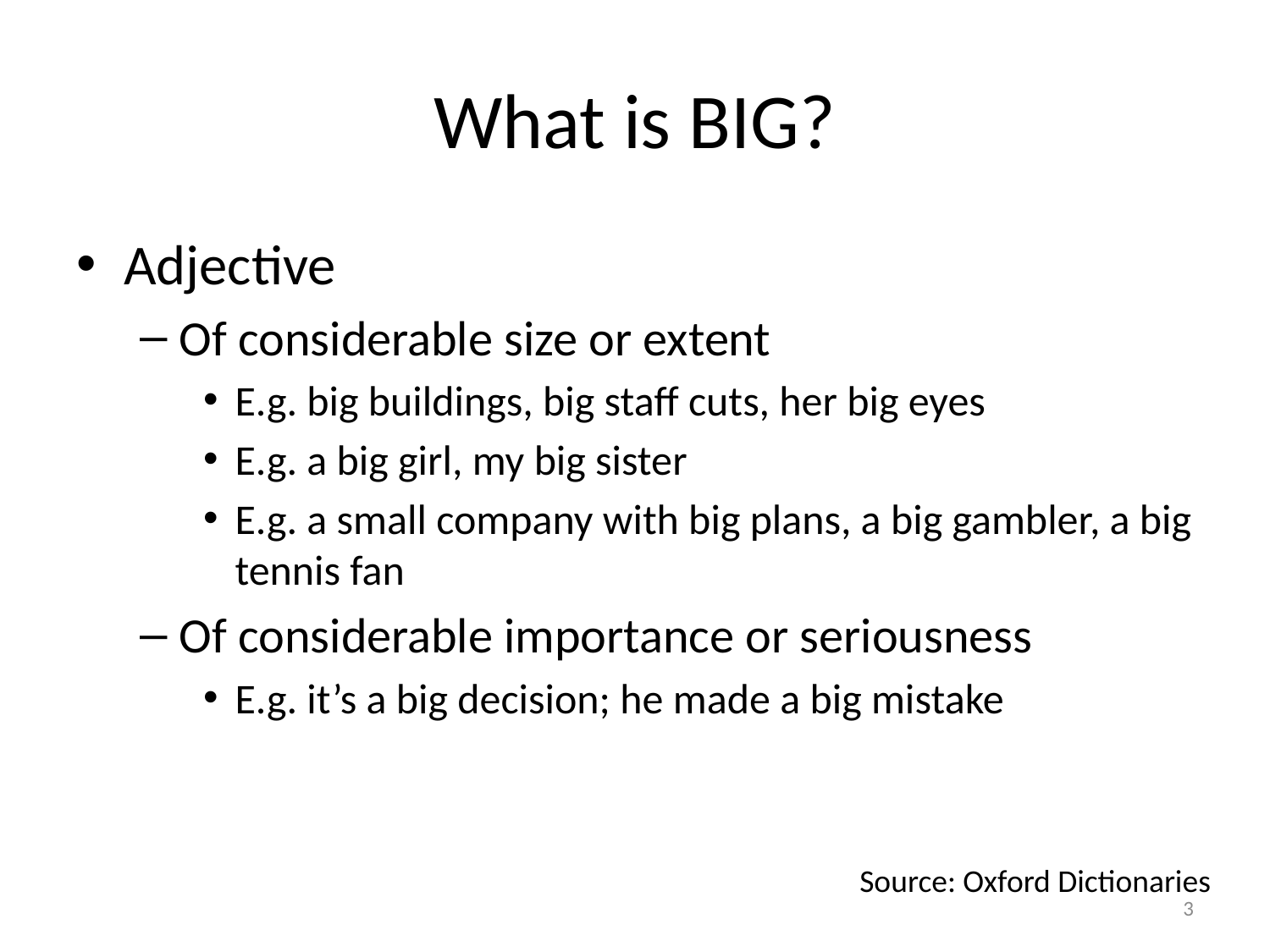

# What is BIG?
Adjective
Of considerable size or extent
E.g. big buildings, big staff cuts, her big eyes
E.g. a big girl, my big sister
E.g. a small company with big plans, a big gambler, a big tennis fan
Of considerable importance or seriousness
E.g. it’s a big decision; he made a big mistake
Source: Oxford Dictionaries
3